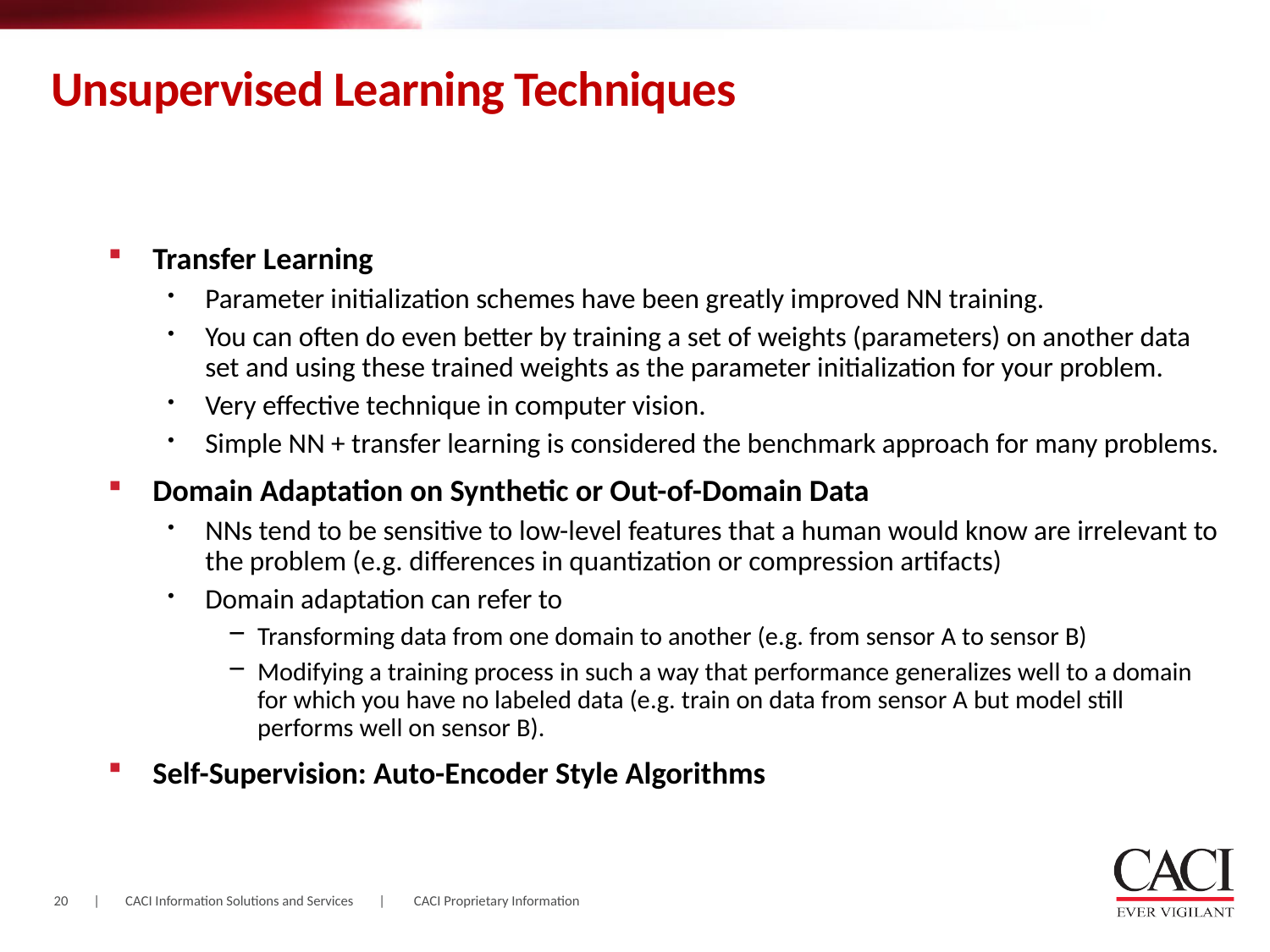

# Unsupervised Learning Techniques
Transfer Learning
Parameter initialization schemes have been greatly improved NN training.
You can often do even better by training a set of weights (parameters) on another data set and using these trained weights as the parameter initialization for your problem.
Very effective technique in computer vision.
Simple NN + transfer learning is considered the benchmark approach for many problems.
Domain Adaptation on Synthetic or Out-of-Domain Data
NNs tend to be sensitive to low-level features that a human would know are irrelevant to the problem (e.g. differences in quantization or compression artifacts)
Domain adaptation can refer to
Transforming data from one domain to another (e.g. from sensor A to sensor B)
Modifying a training process in such a way that performance generalizes well to a domain for which you have no labeled data (e.g. train on data from sensor A but model still performs well on sensor B).
Self-Supervision: Auto-Encoder Style Algorithms